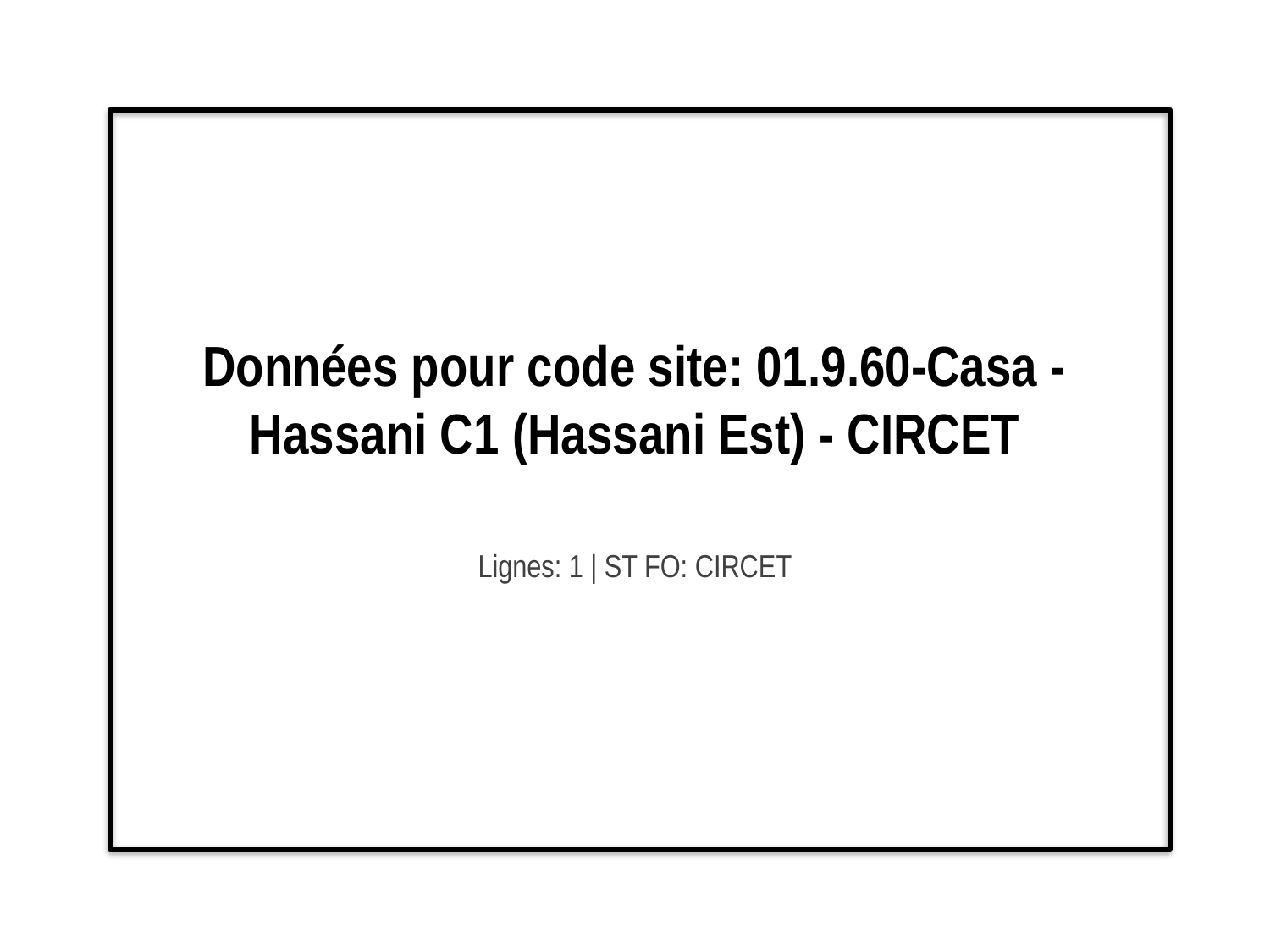

# Données pour code site: 01.9.60-Casa - Hassani C1 (Hassani Est) - CIRCET
Lignes: 1 | ST FO: CIRCET